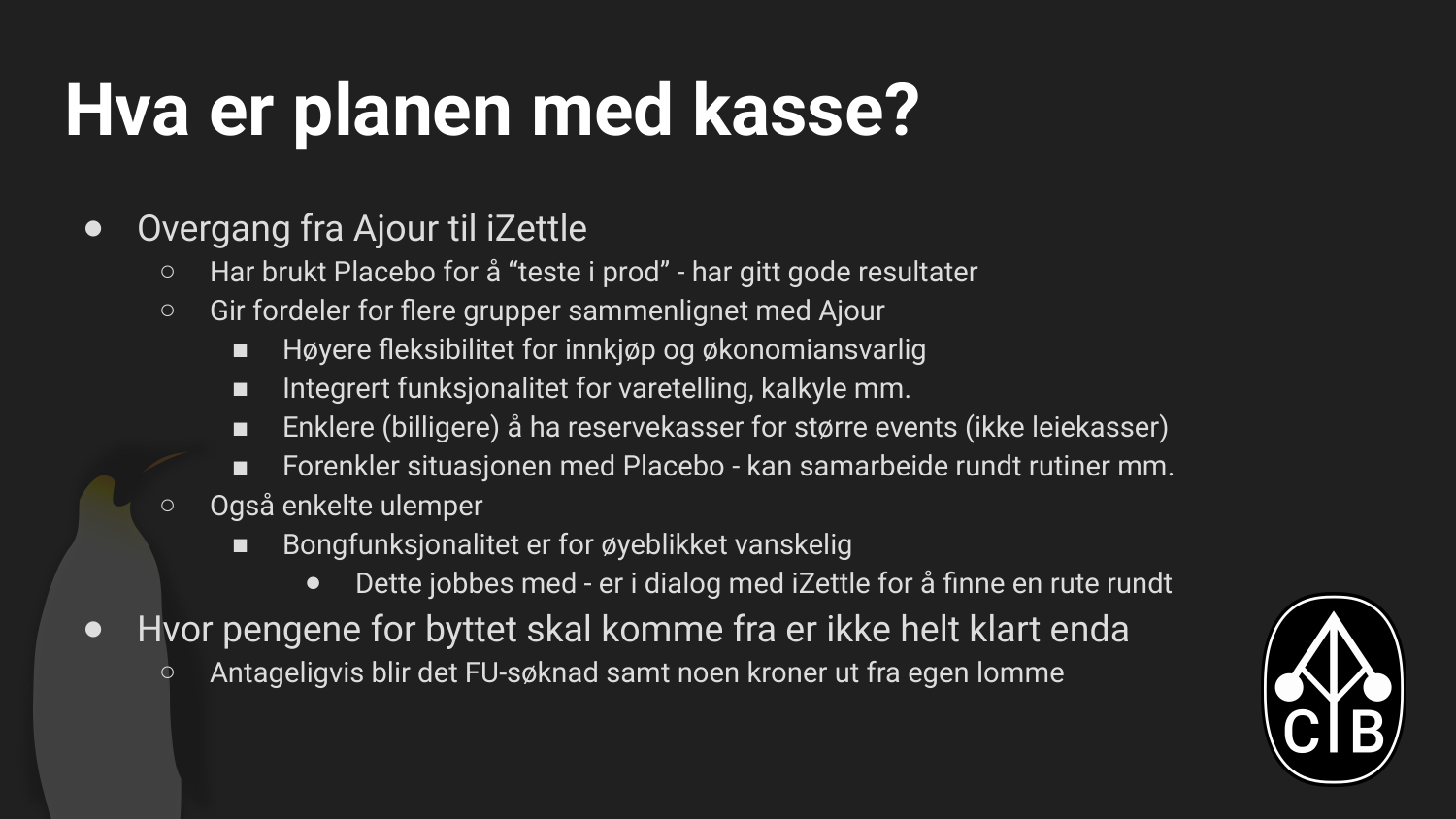

# Hva er planen med kasse?
Overgang fra Ajour til iZettle
Har brukt Placebo for å “teste i prod” - har gitt gode resultater
Gir fordeler for flere grupper sammenlignet med Ajour
Høyere fleksibilitet for innkjøp og økonomiansvarlig
Integrert funksjonalitet for varetelling, kalkyle mm.
Enklere (billigere) å ha reservekasser for større events (ikke leiekasser)
Forenkler situasjonen med Placebo - kan samarbeide rundt rutiner mm.
Også enkelte ulemper
Bongfunksjonalitet er for øyeblikket vanskelig
Dette jobbes med - er i dialog med iZettle for å finne en rute rundt
Hvor pengene for byttet skal komme fra er ikke helt klart enda
Antageligvis blir det FU-søknad samt noen kroner ut fra egen lomme